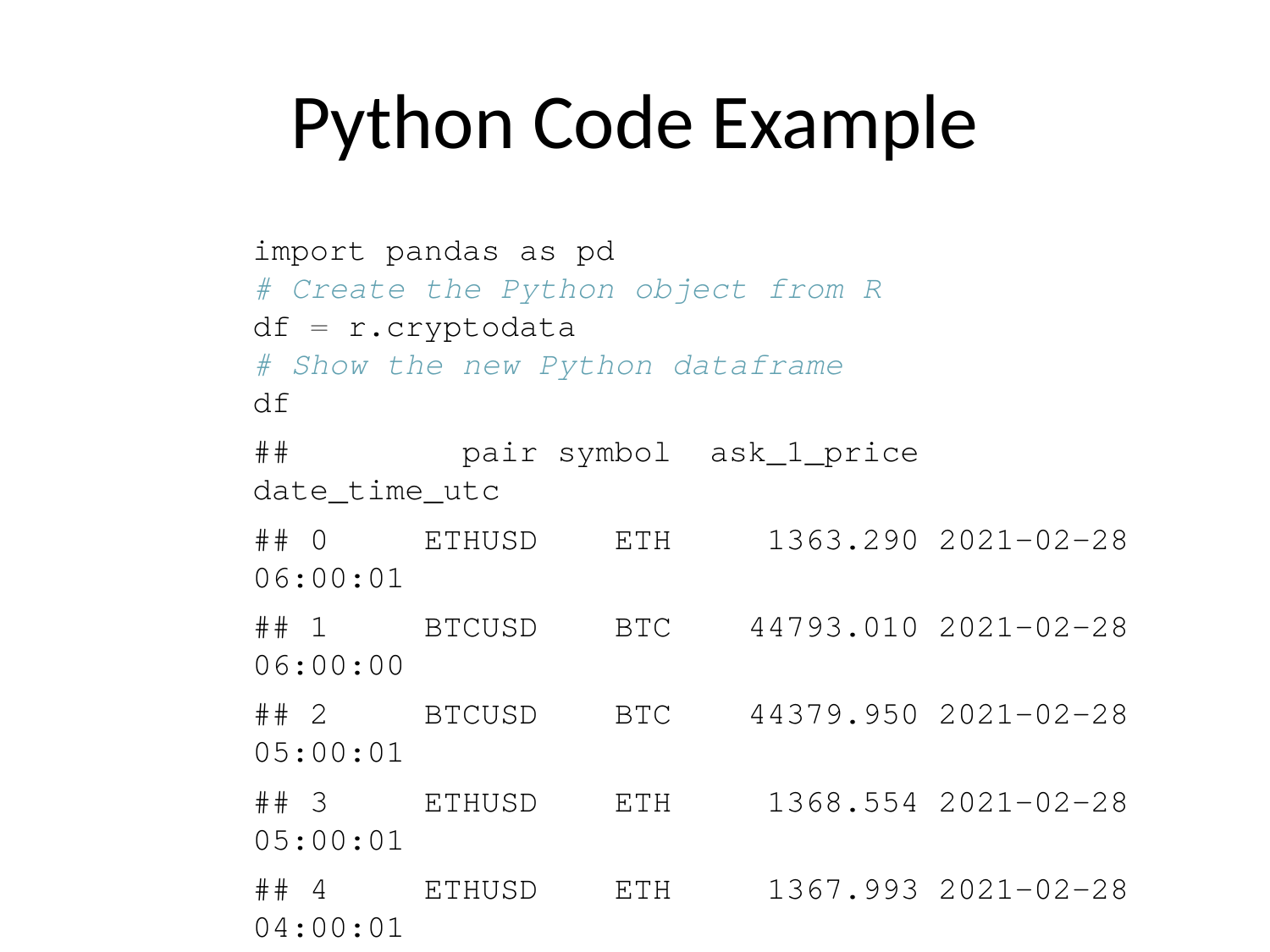

# Python Code Example
import pandas as pd
# Create the Python object from R
df = r.cryptodata
# Show the new Python dataframe
df
##         pair symbol  ask_1_price       date_time_utc
## 0     ETHUSD    ETH     1363.290 2021-02-28 06:00:01
## 1     BTCUSD    BTC    44793.010 2021-02-28 06:00:00
## 2     BTCUSD    BTC    44379.950 2021-02-28 05:00:01
## 3     ETHUSD    ETH     1368.554 2021-02-28 05:00:01
## 4     ETHUSD    ETH     1367.993 2021-02-28 04:00:01
## ...      ...    ...          ...                 ...
## 8817  BTCUSD    BTC    11972.900 2020-08-10 06:03:50
## 8818  BTCUSD    BTC    11985.890 2020-08-10 05:03:48
## 8819  BTCUSD    BTC    11997.470 2020-08-10 04:32:55
## 8820  BTCUSD    BTC    10686.880                 NaT
## 8821  ETHUSD    ETH      357.844                 NaT
##
## [8822 rows x 4 columns]